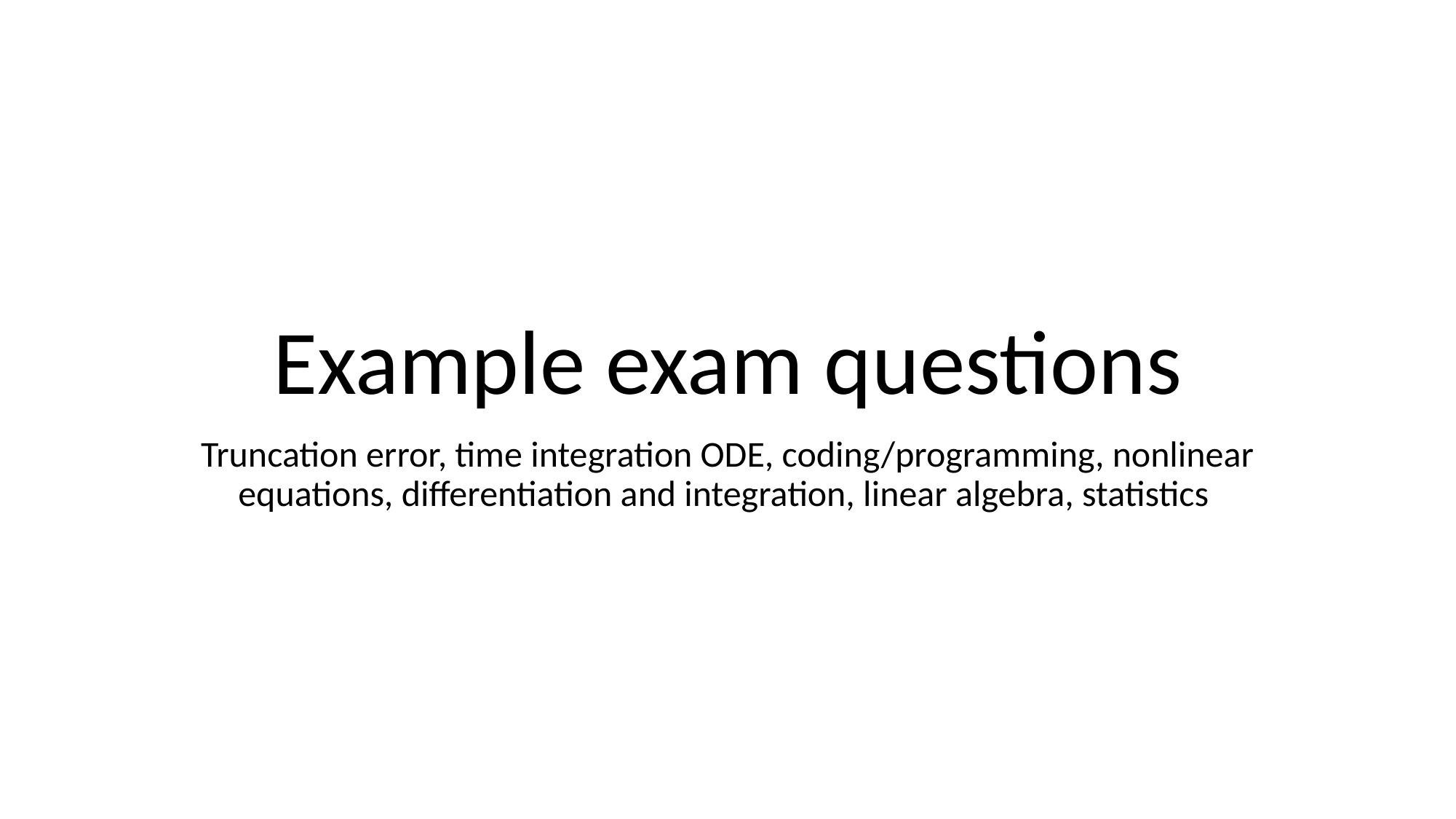

# Example exam questions
Truncation error, time integration ODE, coding/programming, nonlinear equations, differentiation and integration, linear algebra, statistics